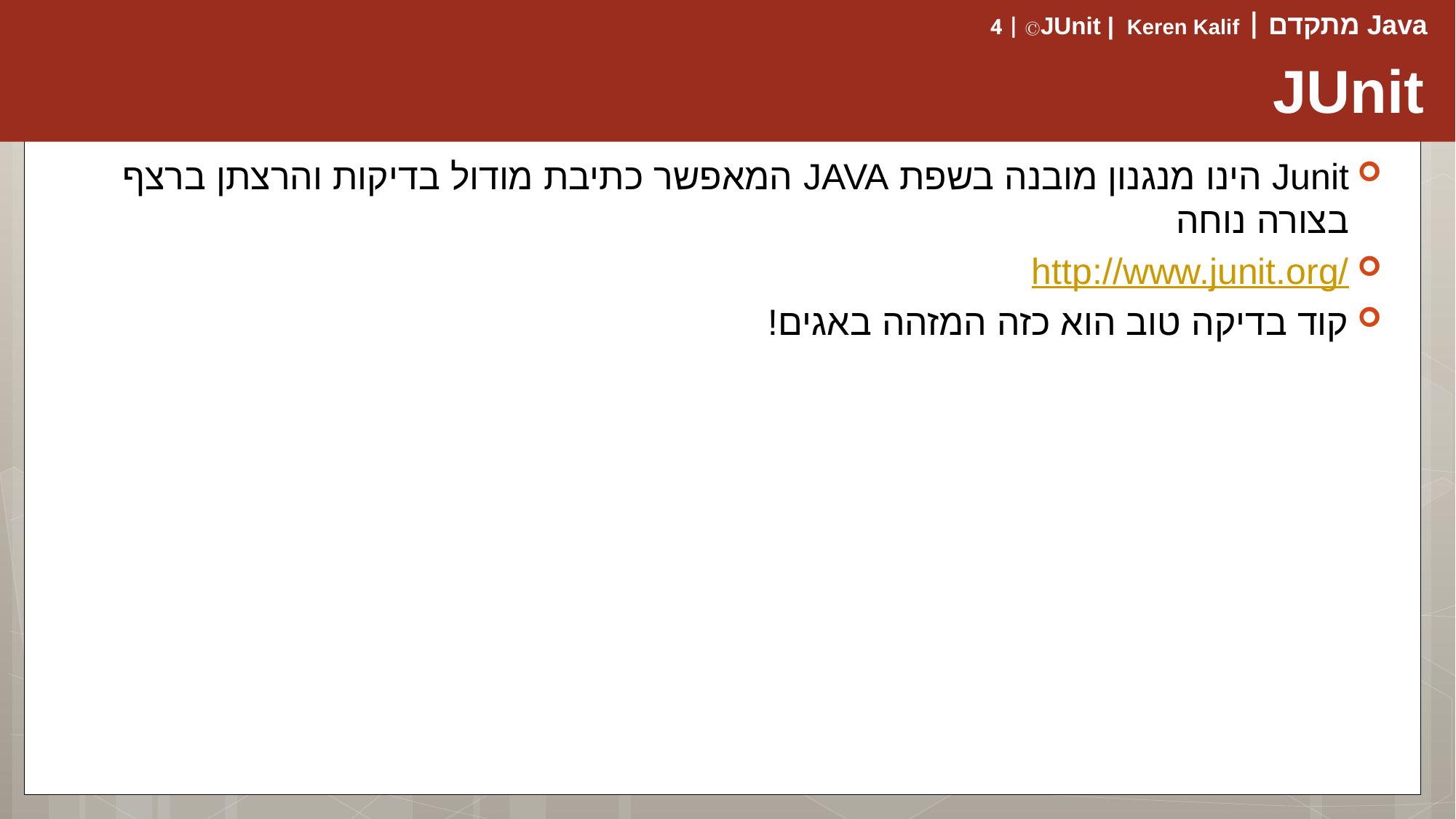

# JUnit
Junit הינו מנגנון מובנה בשפת JAVA המאפשר כתיבת מודול בדיקות והרצתן ברצף בצורה נוחה
http://www.junit.org/
קוד בדיקה טוב הוא כזה המזהה באגים!